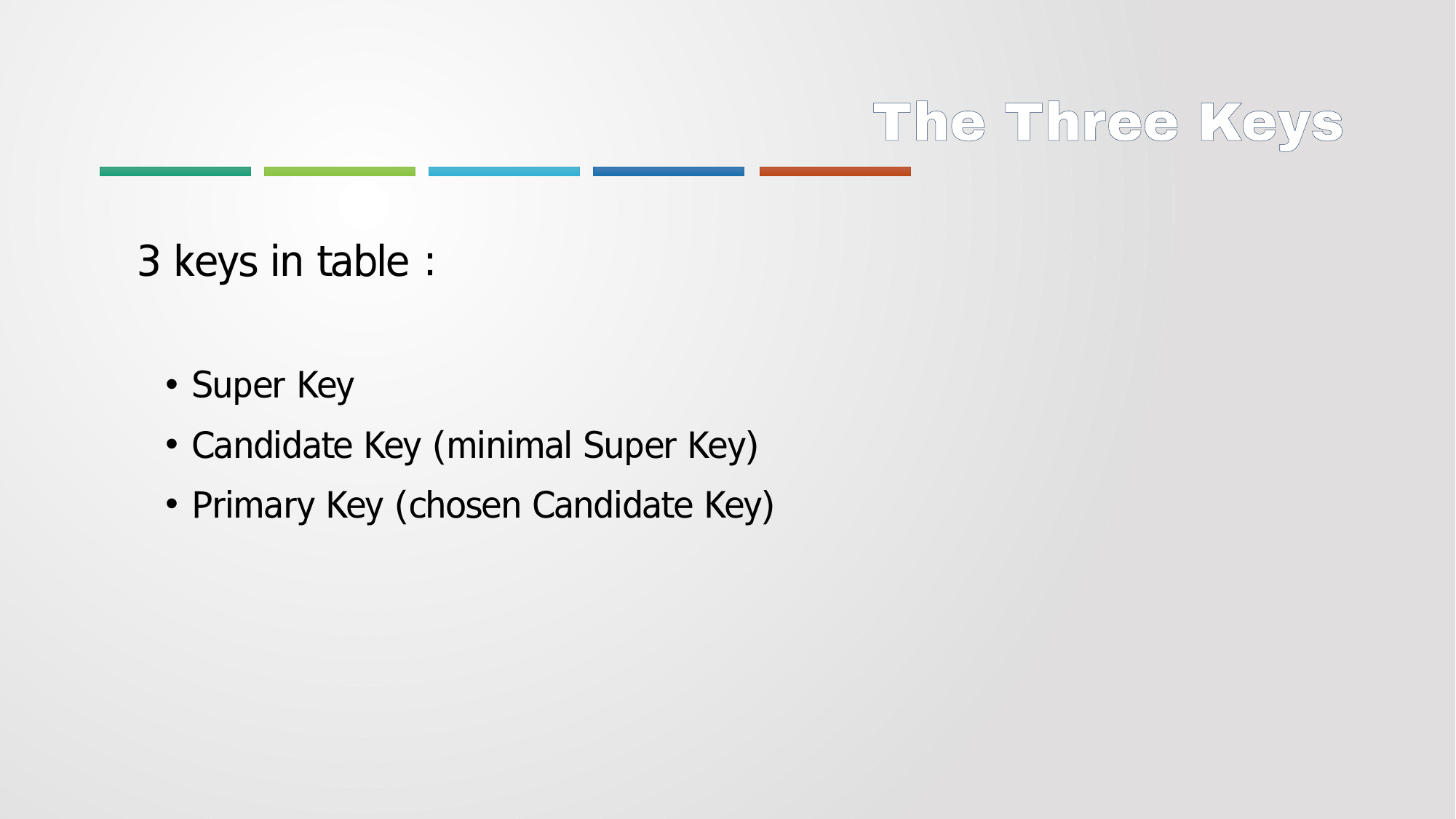

# The Three Keys
	3 keys in table :

Super Key
Candidate Key (minimal Super Key)
Primary Key (chosen Candidate Key)